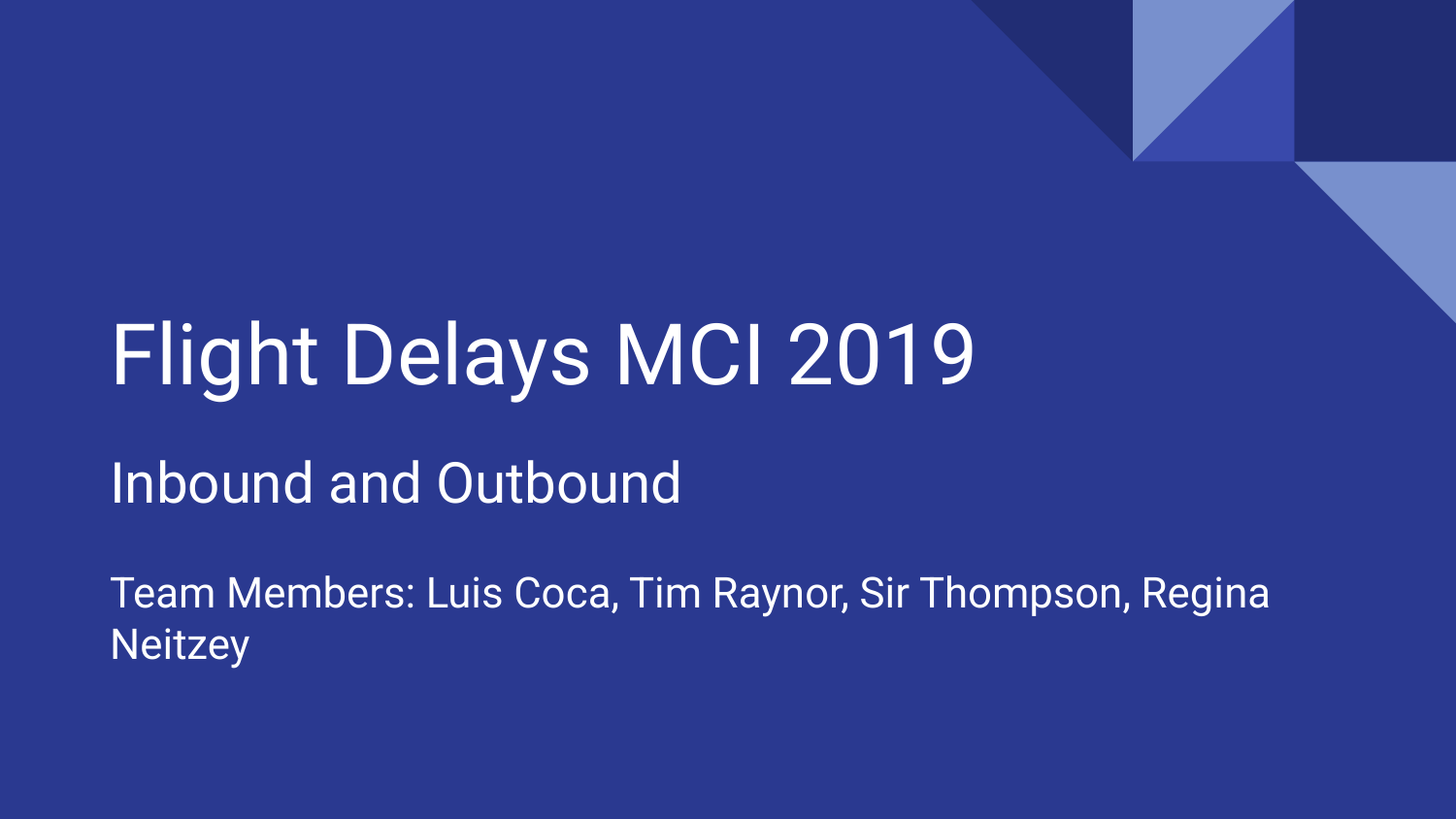

# Flight Delays MCI 2019
Inbound and Outbound

Team Members: Luis Coca, Tim Raynor, Sir Thompson, Regina Neitzey